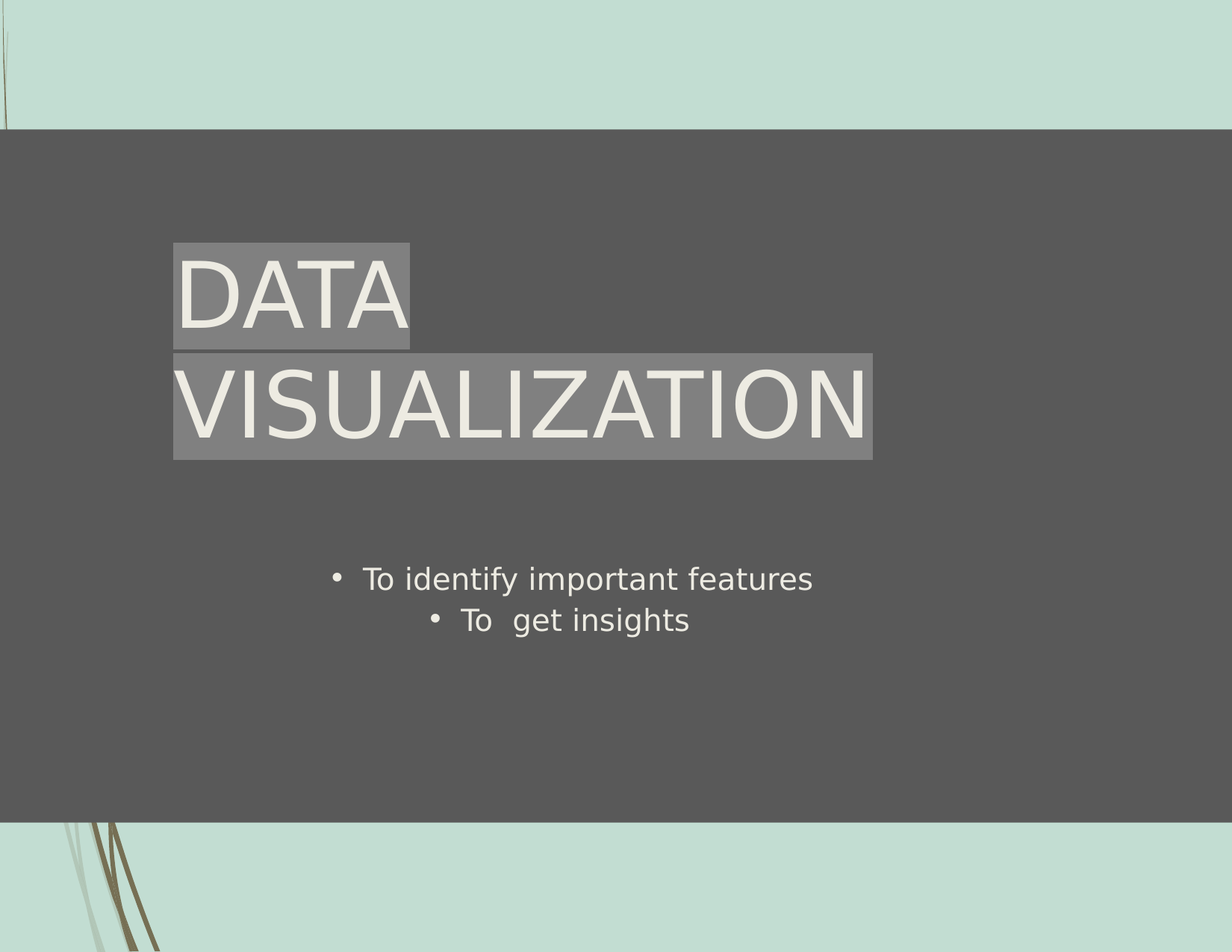

DATA VISUALIZATION
To identify important features
To  get insights